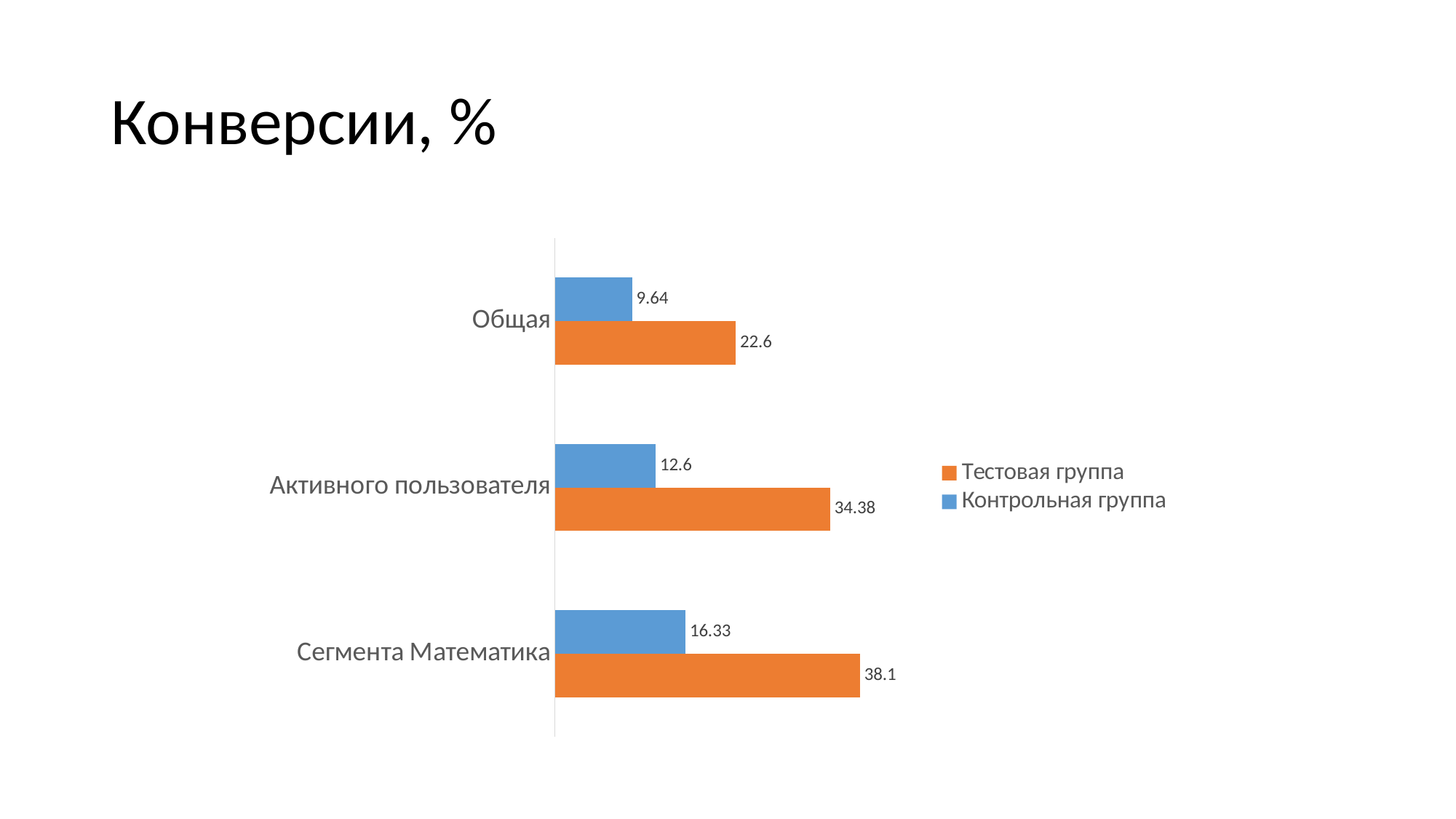

# Конверсии, %

### Chart

| Category | Контрольная группа | Тестовая группа |
|---|---|---|
| Общая | 9.64 | 22.6 |
| Активного пользователя | 12.6 | 34.38 |
| Сегмента Математика | 16.33 | 38.1 |